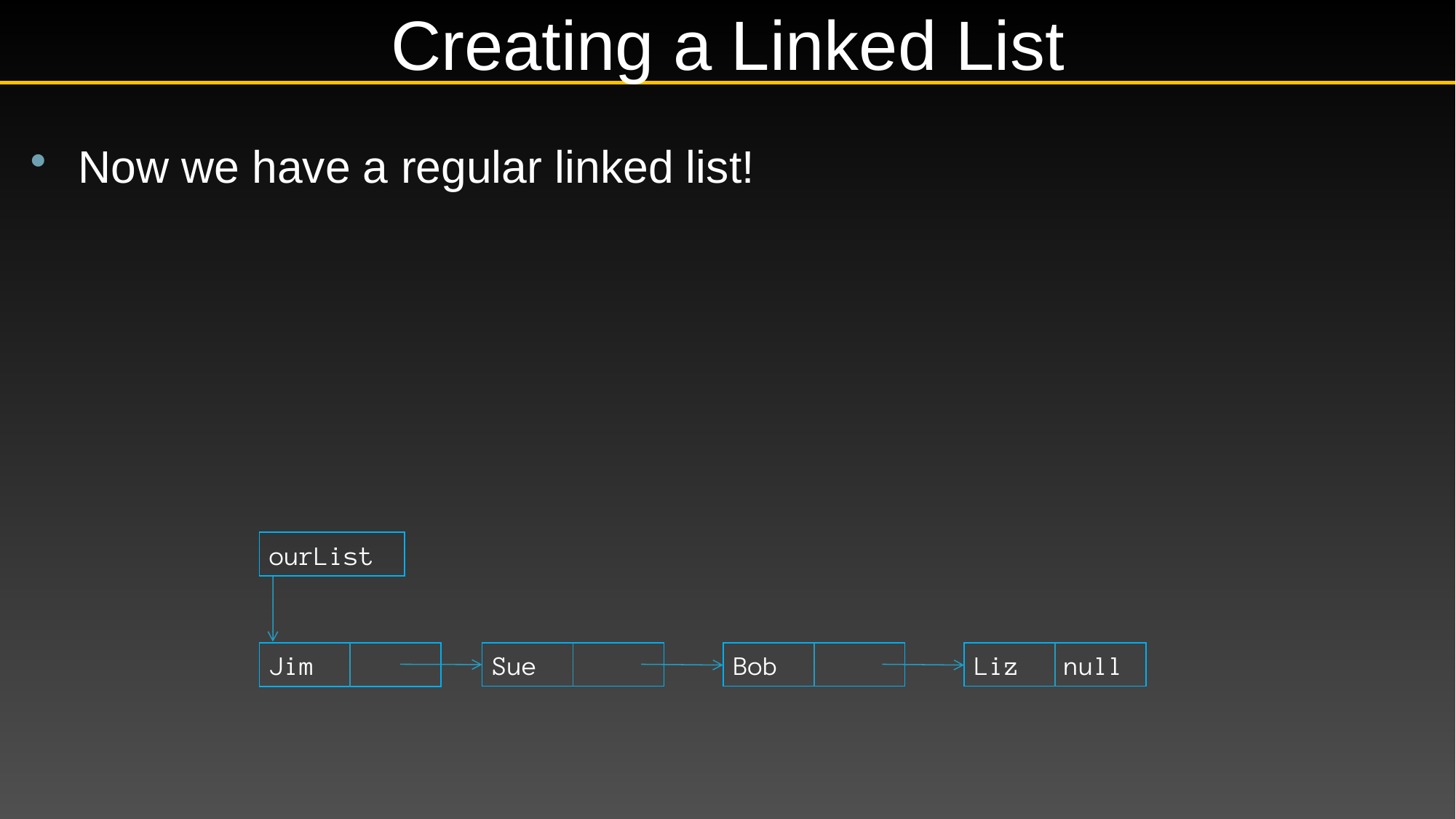

# Creating a Linked List
Now we have a regular linked list!
ourList
Jim
Sue
Bob
Liz   null